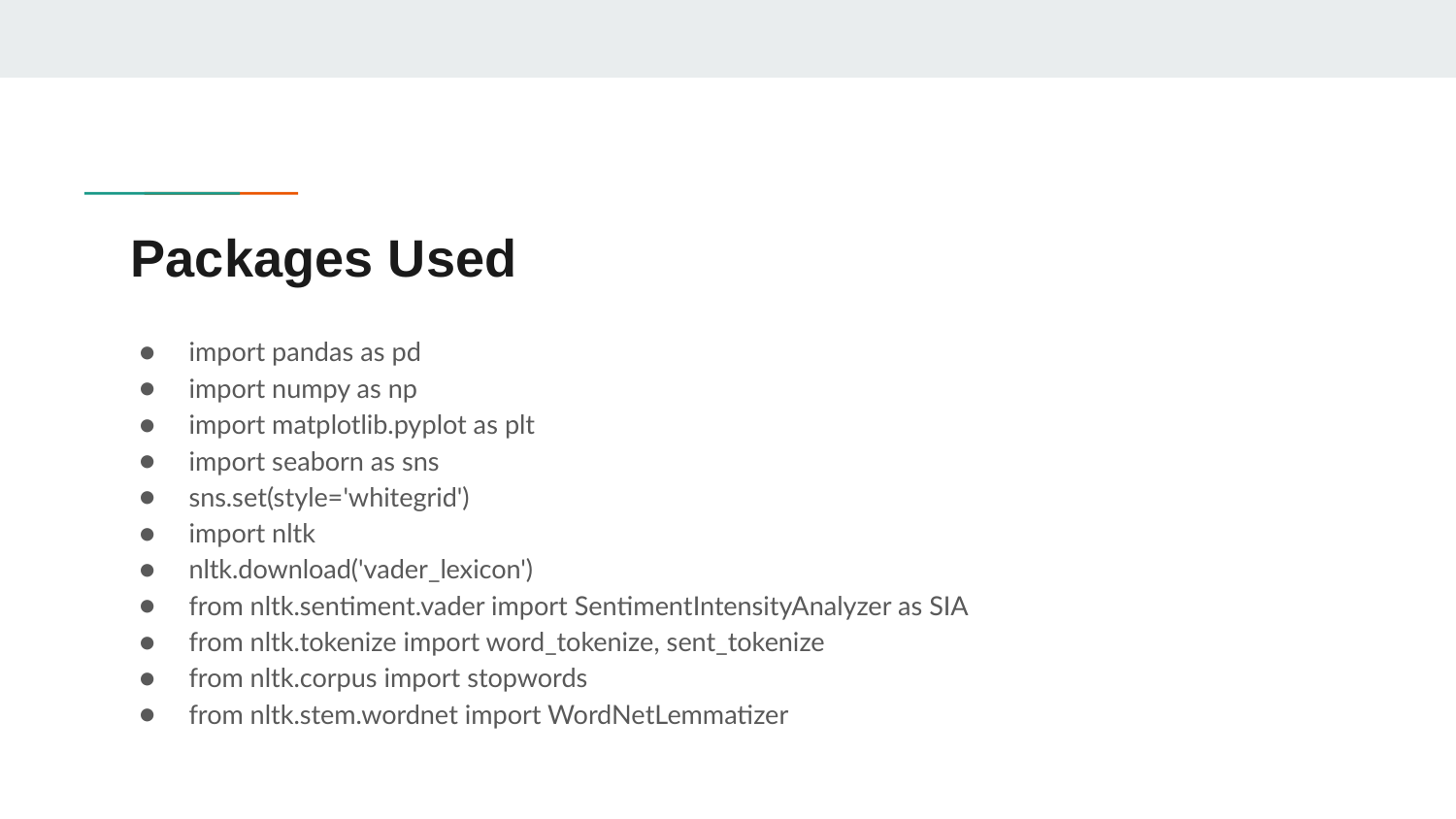

# Packages Used
import pandas as pd
import numpy as np
import matplotlib.pyplot as plt
import seaborn as sns
sns.set(style='whitegrid')
import nltk
nltk.download('vader_lexicon')
from nltk.sentiment.vader import SentimentIntensityAnalyzer as SIA
from nltk.tokenize import word_tokenize, sent_tokenize
from nltk.corpus import stopwords
from nltk.stem.wordnet import WordNetLemmatizer